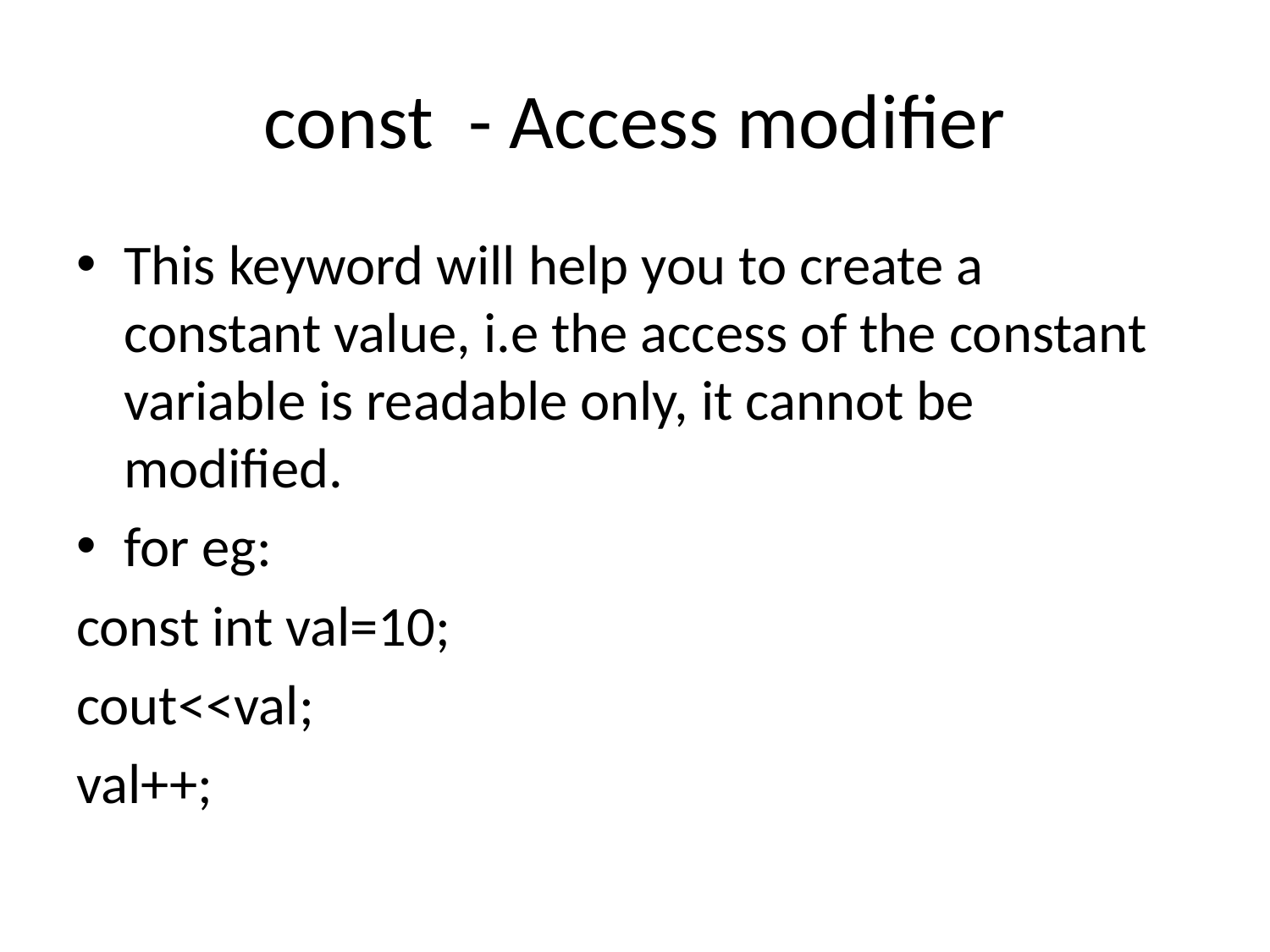

# const  - Access modifier
This keyword will help you to create a constant value, i.e the access of the constant variable is readable only, it cannot be modified.
for eg:
const int val=10;
cout<<val;
val++;